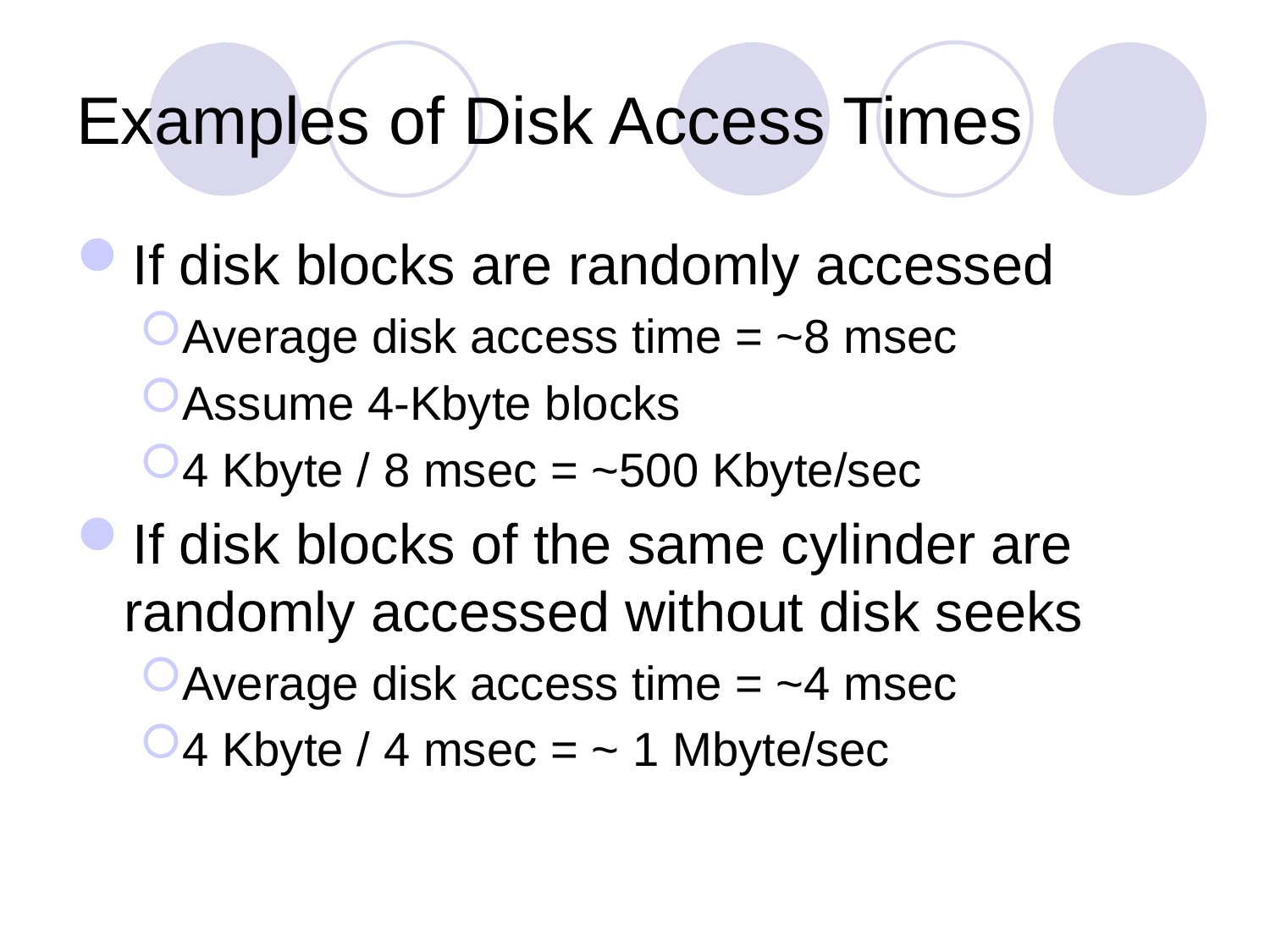

# Examples of Disk Access Times
If disk blocks are randomly accessed
Average disk access time = ~8 msec
Assume 4-Kbyte blocks
4 Kbyte / 8 msec = ~500 Kbyte/sec
If disk blocks of the same cylinder are randomly accessed without disk seeks
Average disk access time = ~4 msec
4 Kbyte / 4 msec = ~ 1 Mbyte/sec